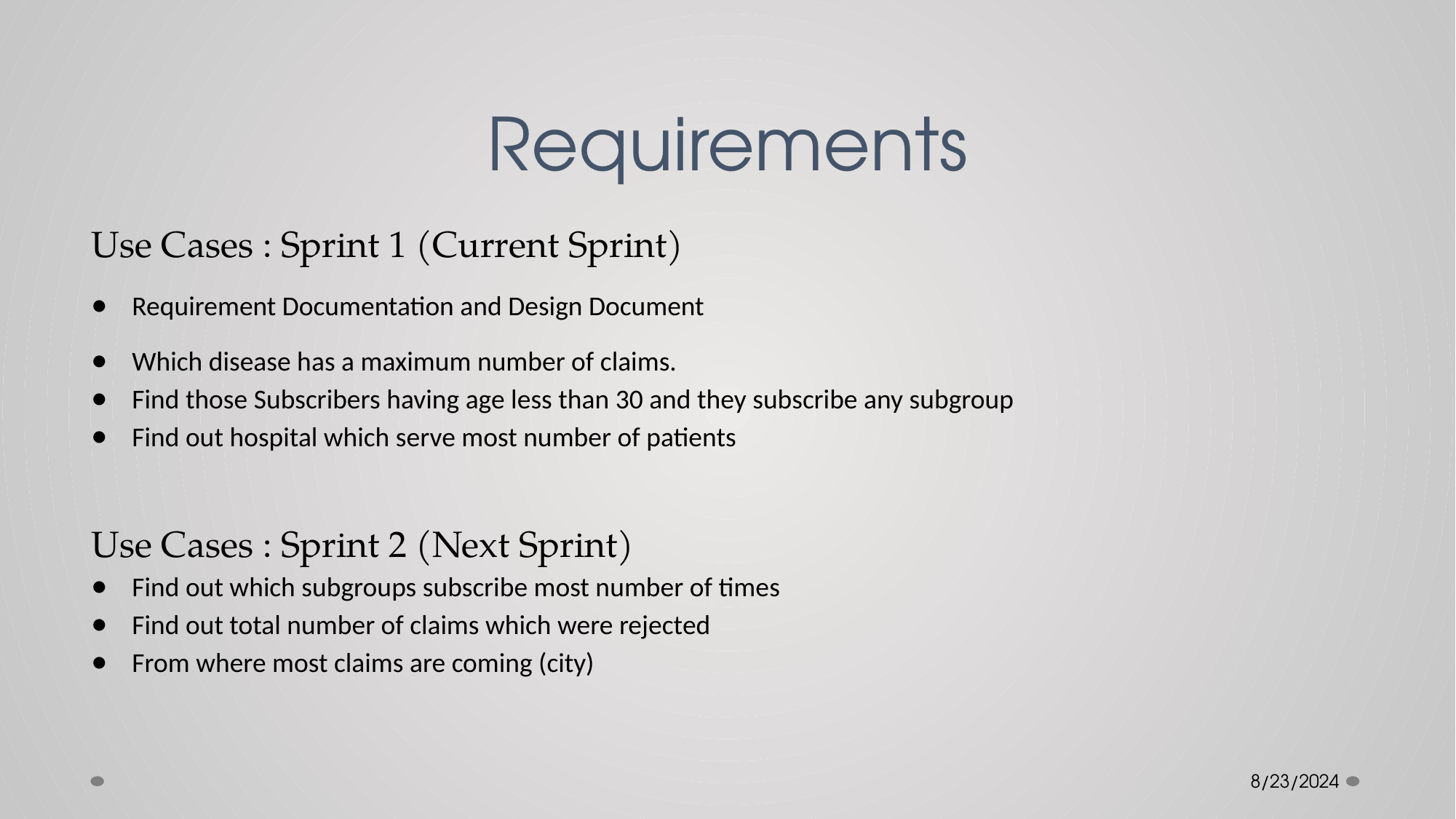

# Requirements
Use Cases : Sprint 1 (Current Sprint)
Requirement Documentation and Design Document
Which disease has a maximum number of claims.
Find those Subscribers having age less than 30 and they subscribe any subgroup
Find out hospital which serve most number of patients

Use Cases : Sprint 2 (Next Sprint)
Find out which subgroups subscribe most number of times
Find out total number of claims which were rejected
From where most claims are coming (city)

8/23/2024